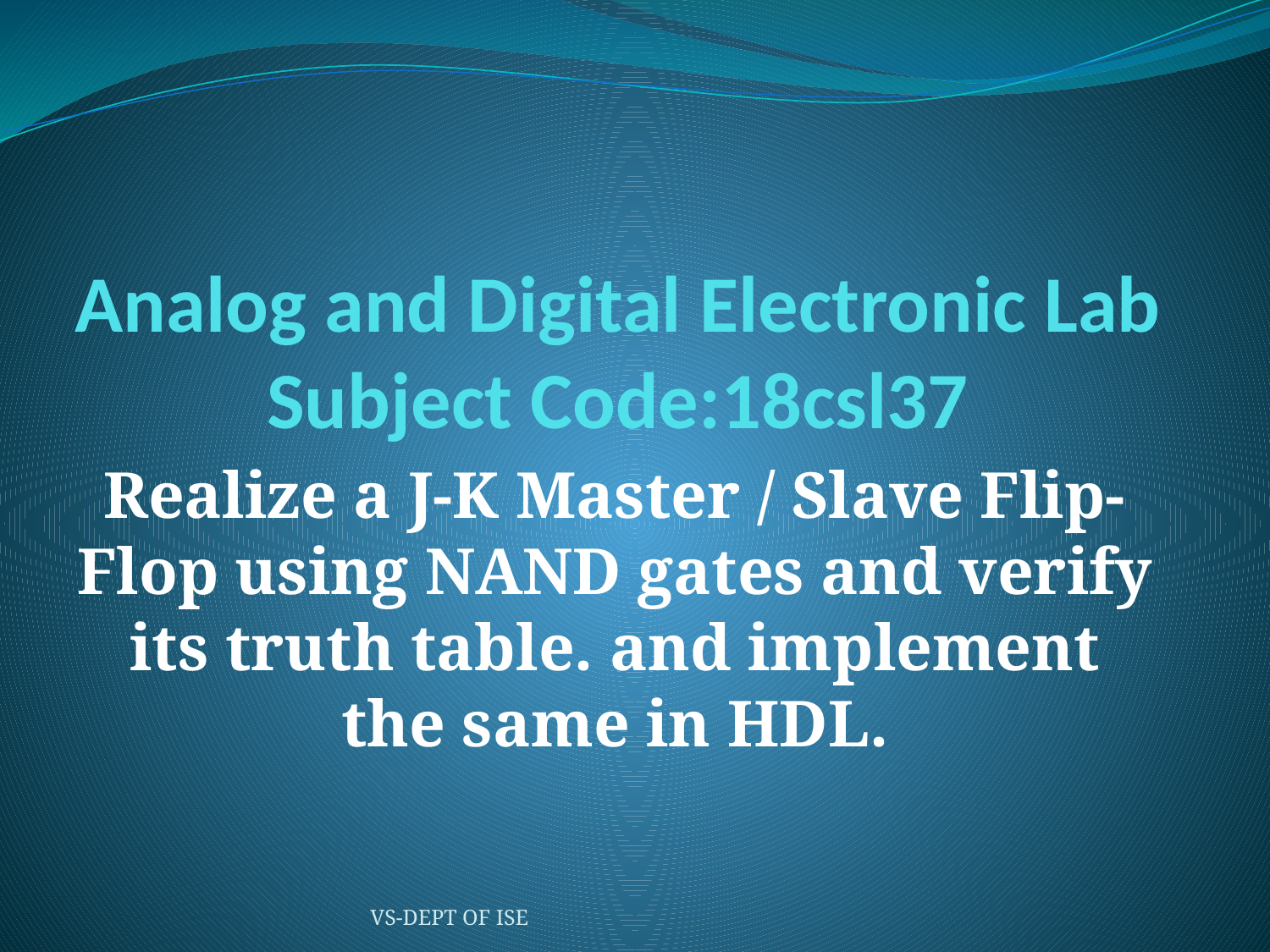

# Analog and Digital Electronic Lab Subject Code:18csl37
Realize a J-K Master / Slave Flip-Flop using NAND gates and verify its truth table. and implement the same in HDL.
VS-DEPT OF ISE